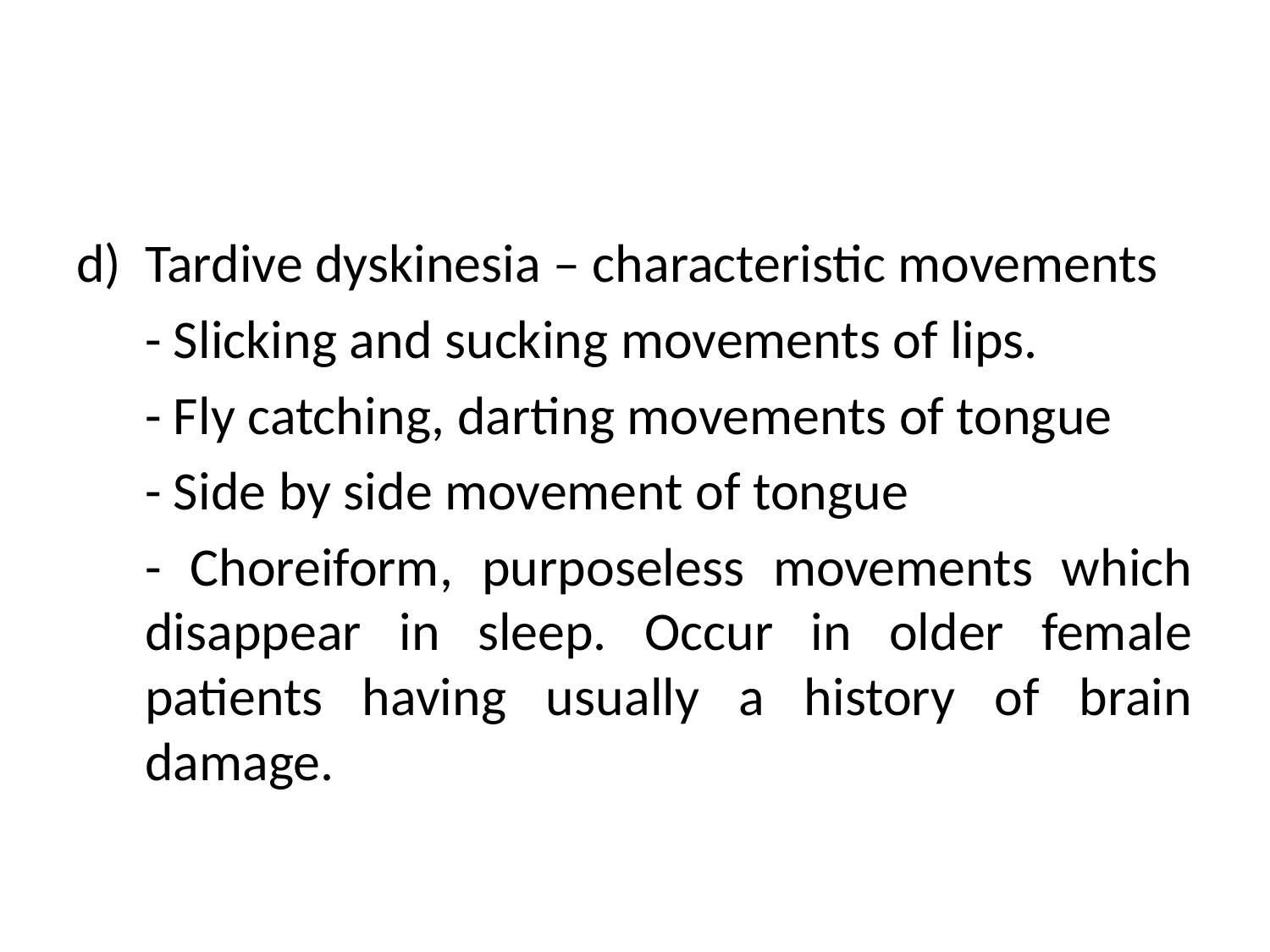

#
Tardive dyskinesia – characteristic movements
	- Slicking and sucking movements of lips.
	- Fly catching, darting movements of tongue
	- Side by side movement of tongue
	- Choreiform, purposeless movements which disappear in sleep. Occur in older female patients having usually a history of brain damage.